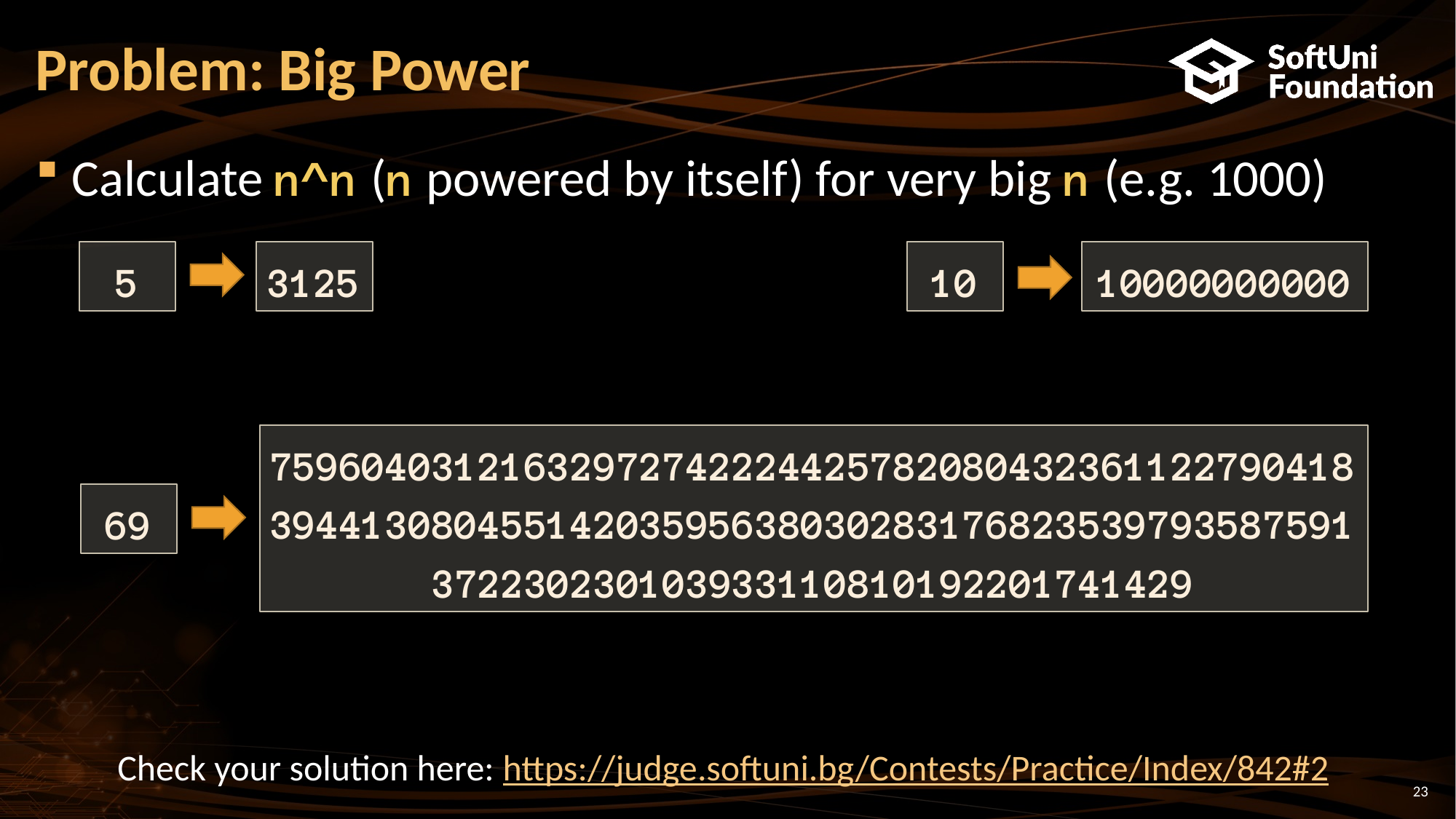

# Problem: Big Power
Calculate n^n (n powered by itself) for very big n (e.g. 1000)
5
3125
10
10000000000

7596040312163297274222442578208043236112279041839441308045514203595638030283176823539793587591372230230103933110810192201741429
69

Check your solution here: https://judge.softuni.bg/Contests/Practice/Index/842#2
23